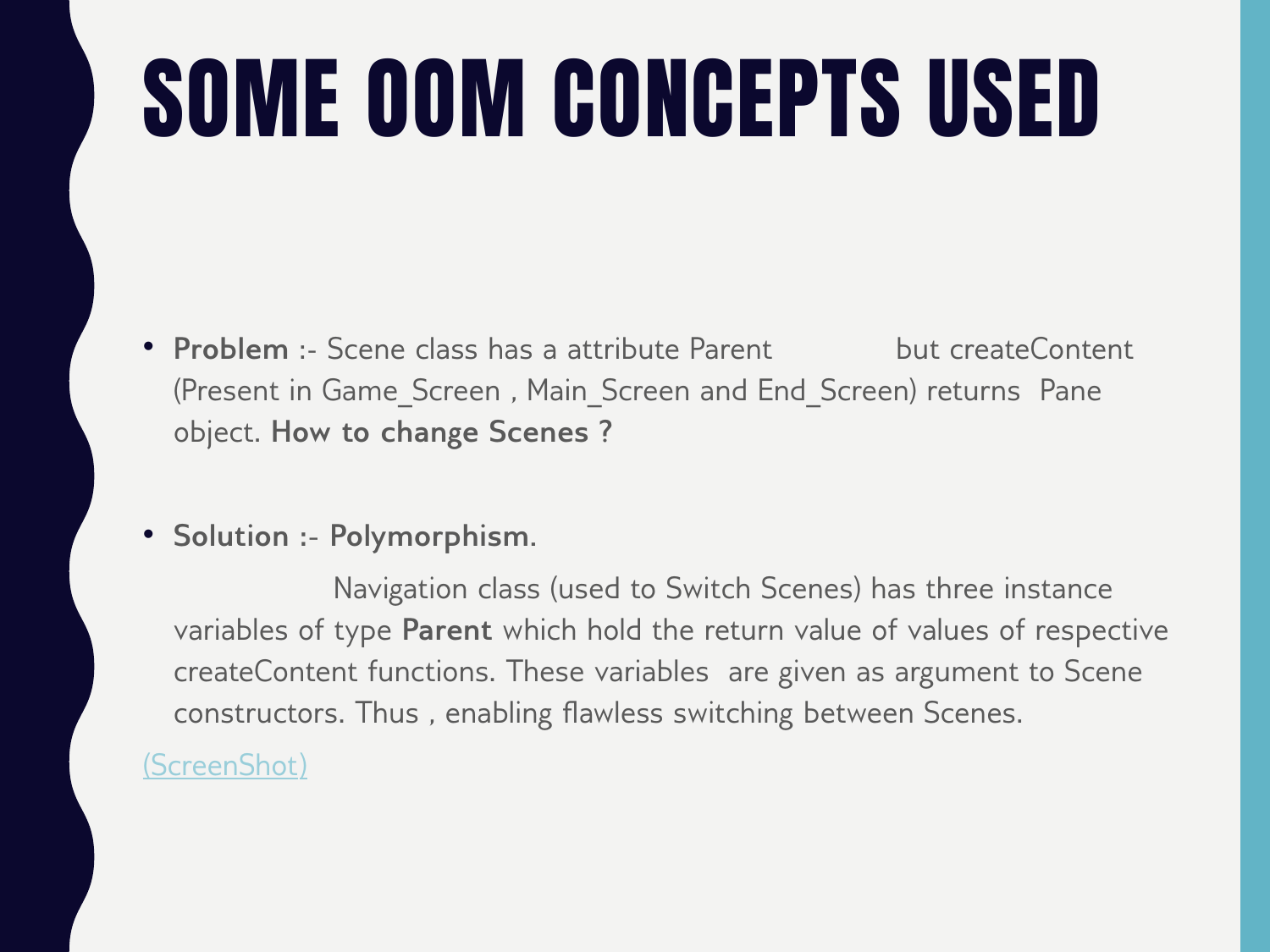

# Some OOM Concepts Used
Problem :- Scene class has a attribute Parent             but createContent (Present in Game_Screen , Main_Screen and End_Screen) returns  Pane object. How to change Scenes ?

Solution :- Polymorphism.
                    Navigation class (used to Switch Scenes) has three instance variables of type Parent which hold the return value of values of respective createContent functions. These variables  are given as argument to Scene constructors. Thus , enabling flawless switching between Scenes.
(ScreenShot)